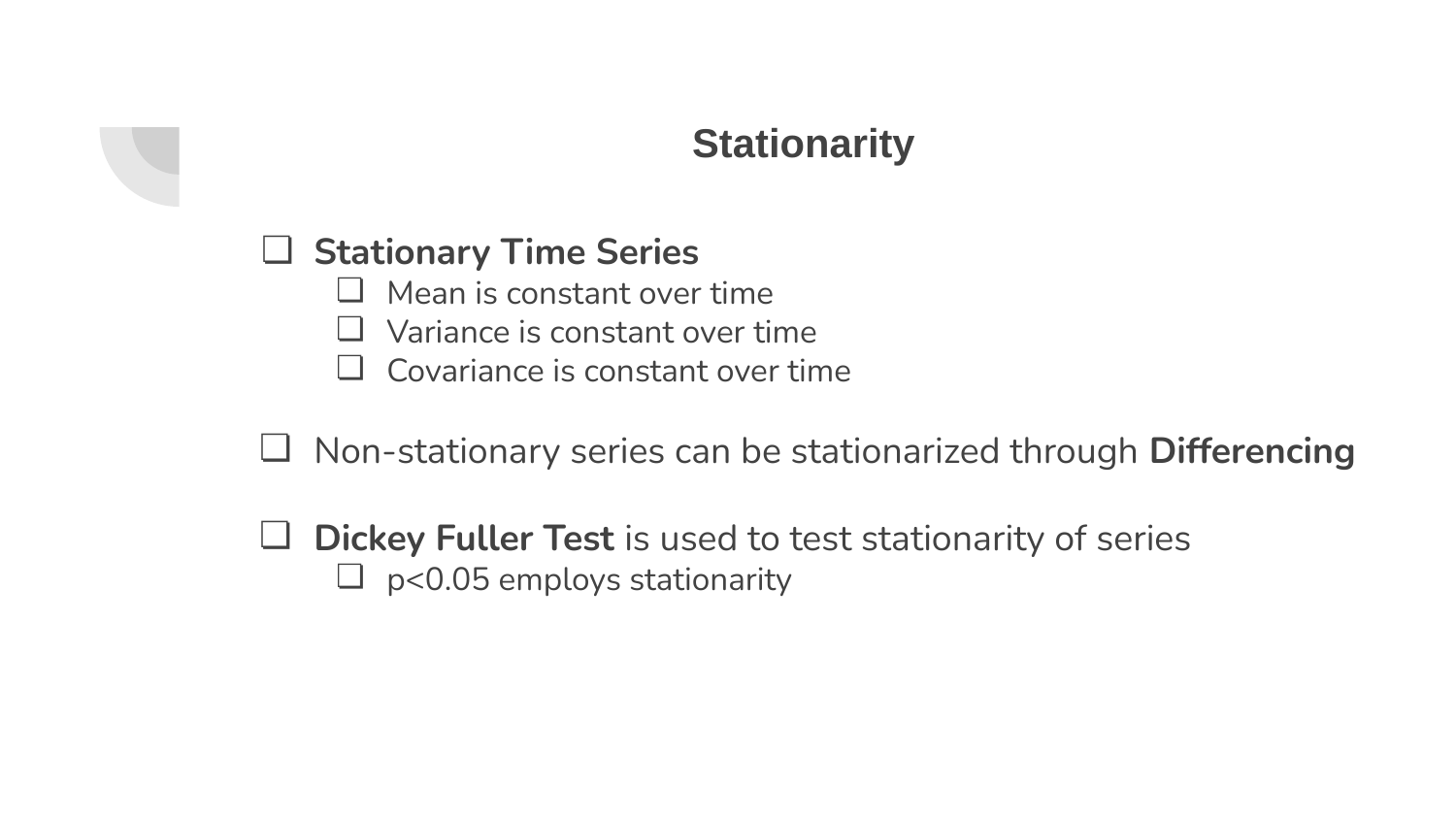

# Stationarity
Stationary Time Series
Mean is constant over time
Variance is constant over time
Covariance is constant over time

Non-stationary series can be stationarized through Differencing

Dickey Fuller Test is used to test stationarity of series
p<0.05 employs stationarity